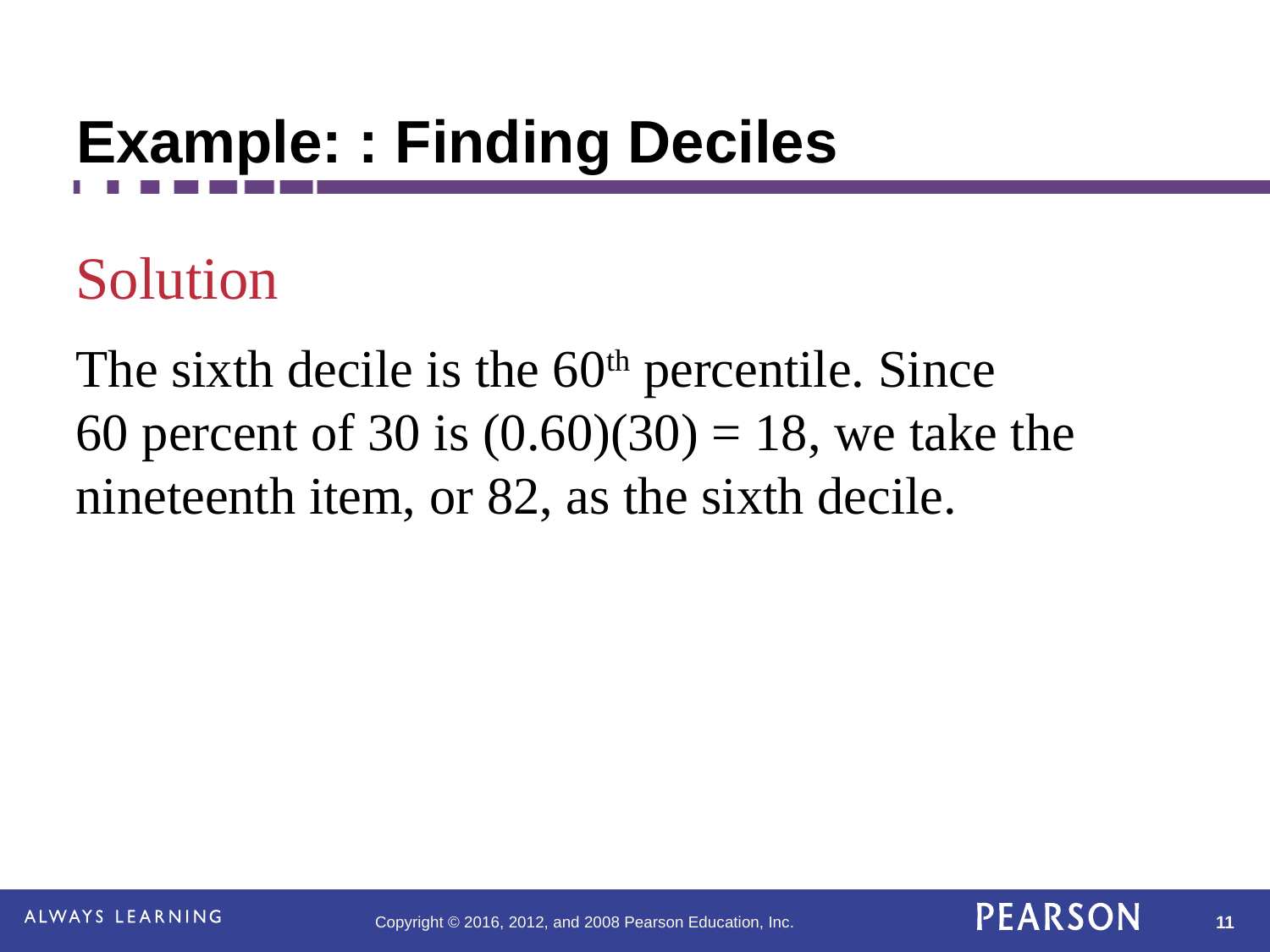

# Example: : Finding Deciles
Solution
The sixth decile is the 60th percentile. Since     60 percent of 30 is (0.60)(30) = 18, we take the nineteenth item, or 82, as the sixth decile.